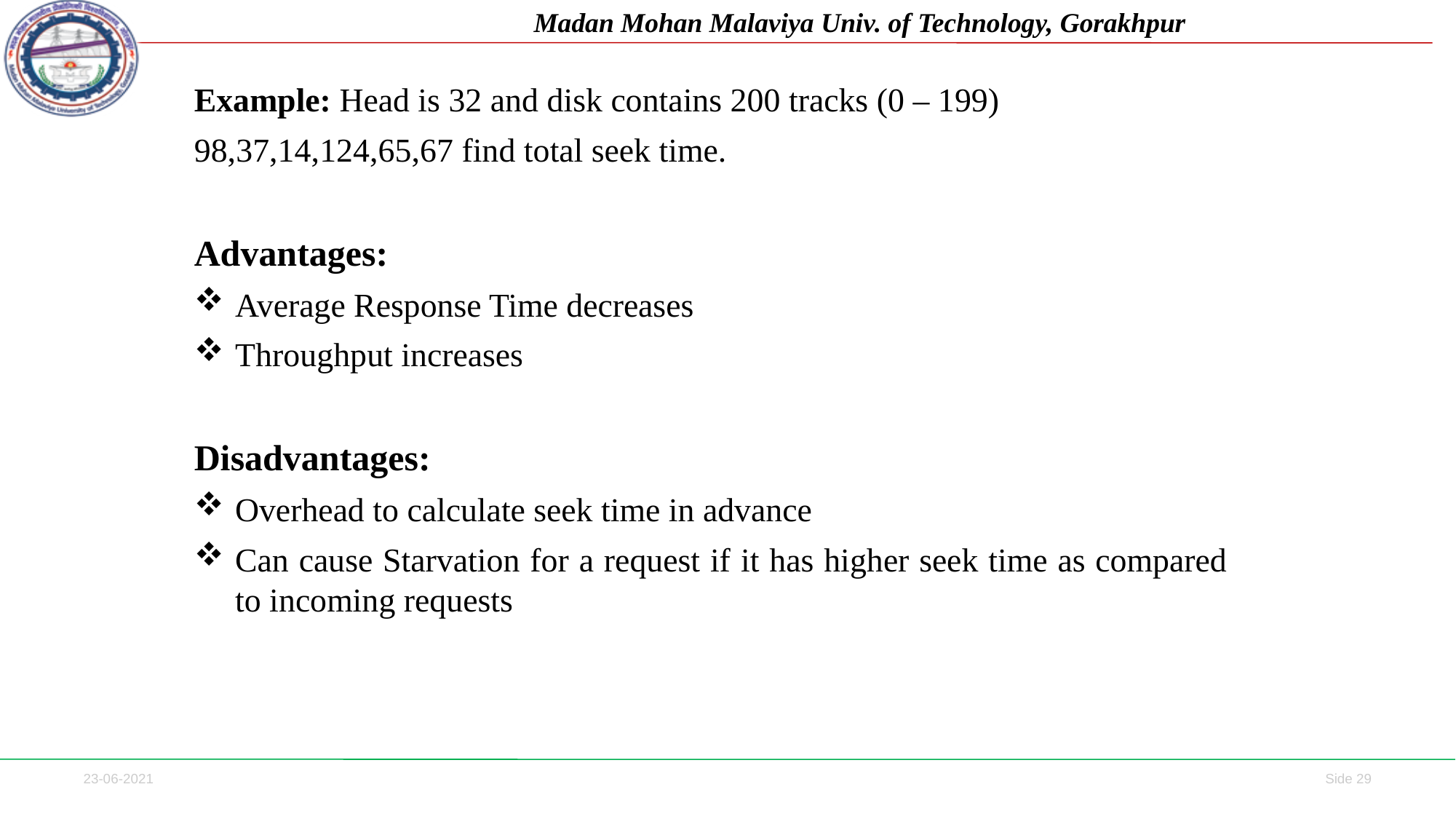

Example: Head is 32 and disk contains 200 tracks (0 – 199)
98,37,14,124,65,67 find total seek time.

Advantages:
Average Response Time decreases
Throughput increases

Disadvantages:
Overhead to calculate seek time in advance
Can cause Starvation for a request if it has higher seek time as compared to incoming requests